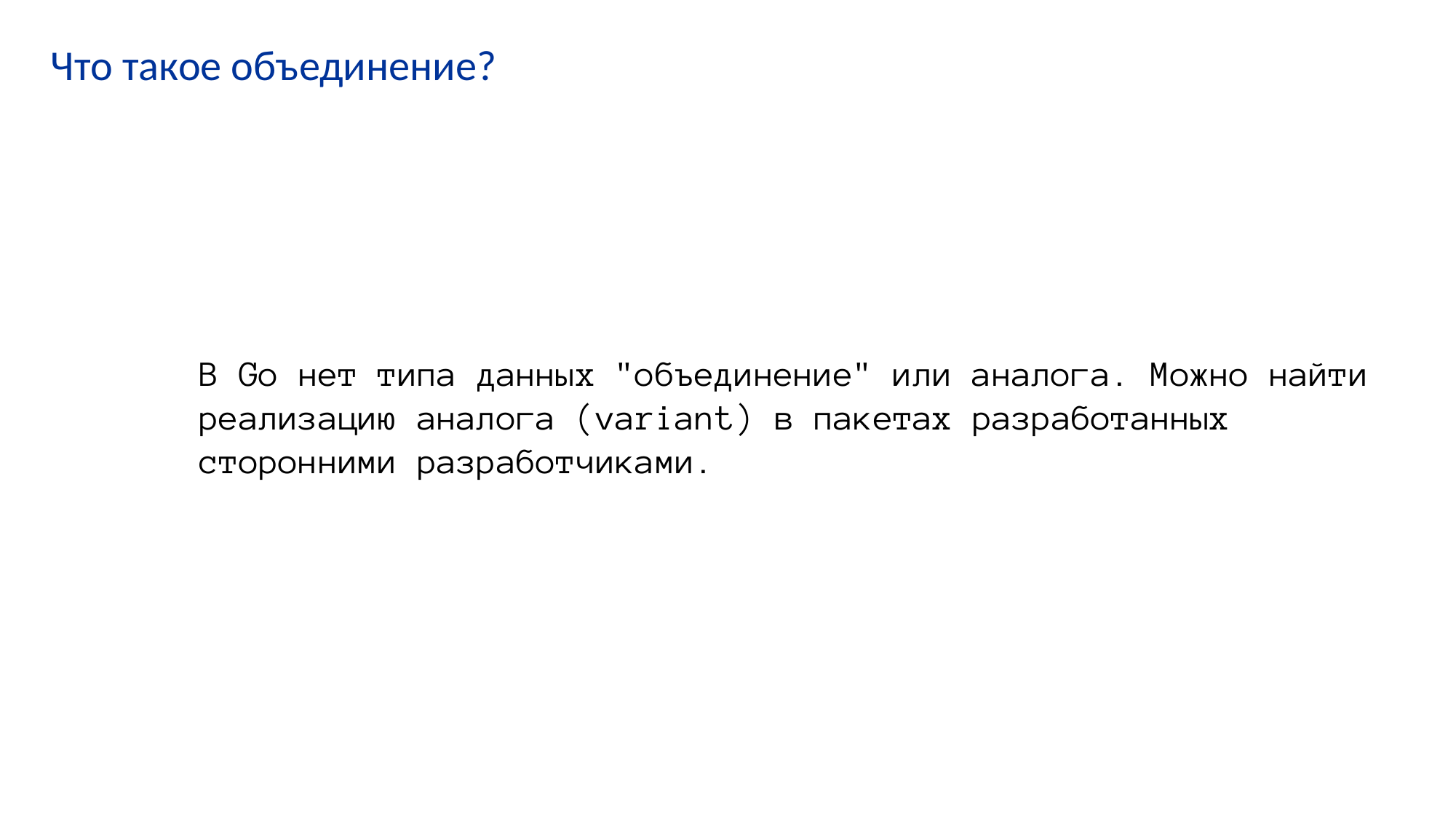

# Что такое объединение?

В Go нет типа данных "объединение" или аналога. Можно найти реализацию аналога (variant) в пакетах разработанных сторонними разработчиками.